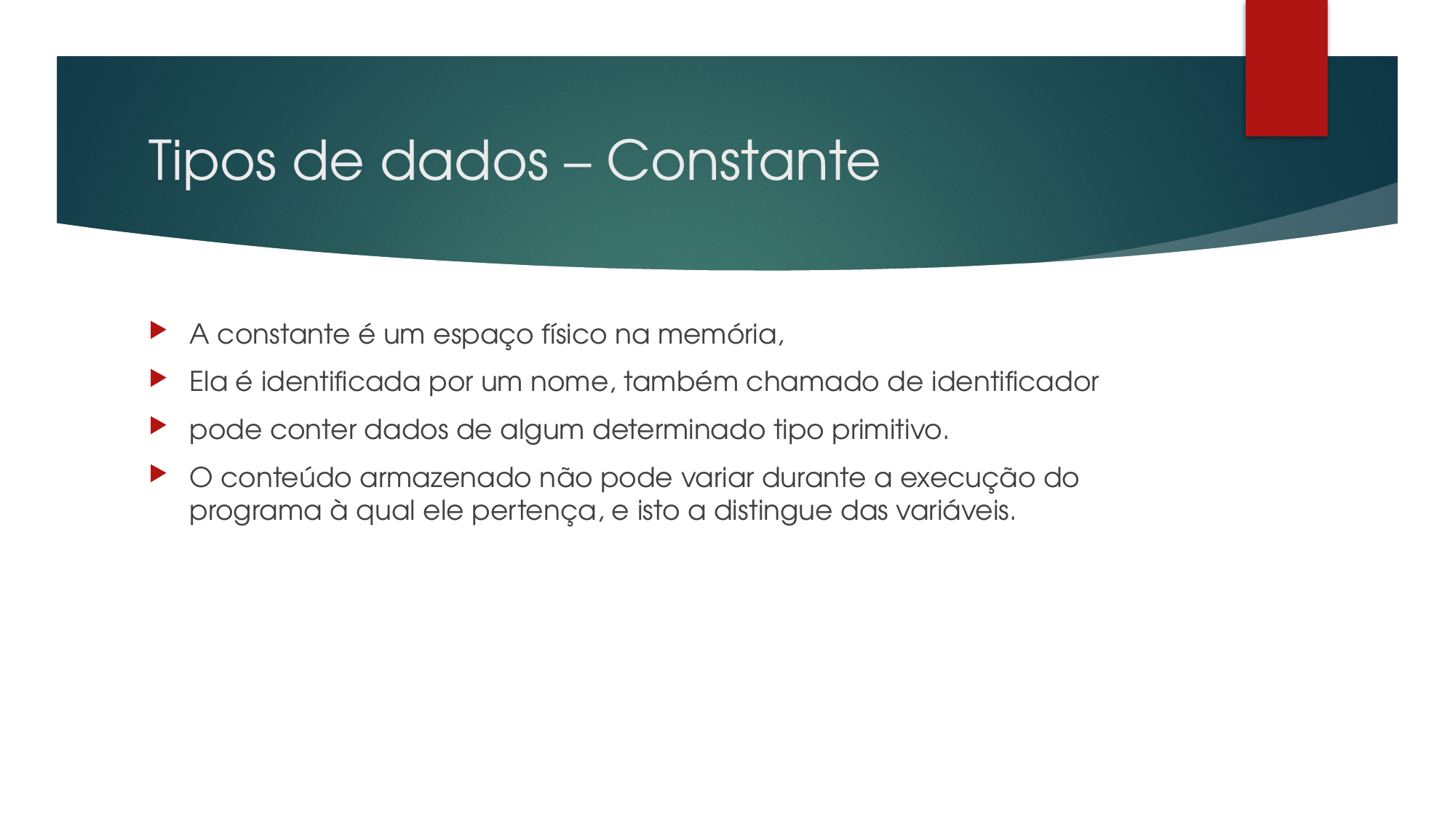

# Tipos de dados – Constante
A constante é um espaço físico na memória,
Ela é identificada por um nome, também chamado de identificador
pode conter dados de algum determinado tipo primitivo.
O conteúdo armazenado não pode variar durante a execução do programa à qual ele pertença, e isto a distingue das variáveis.